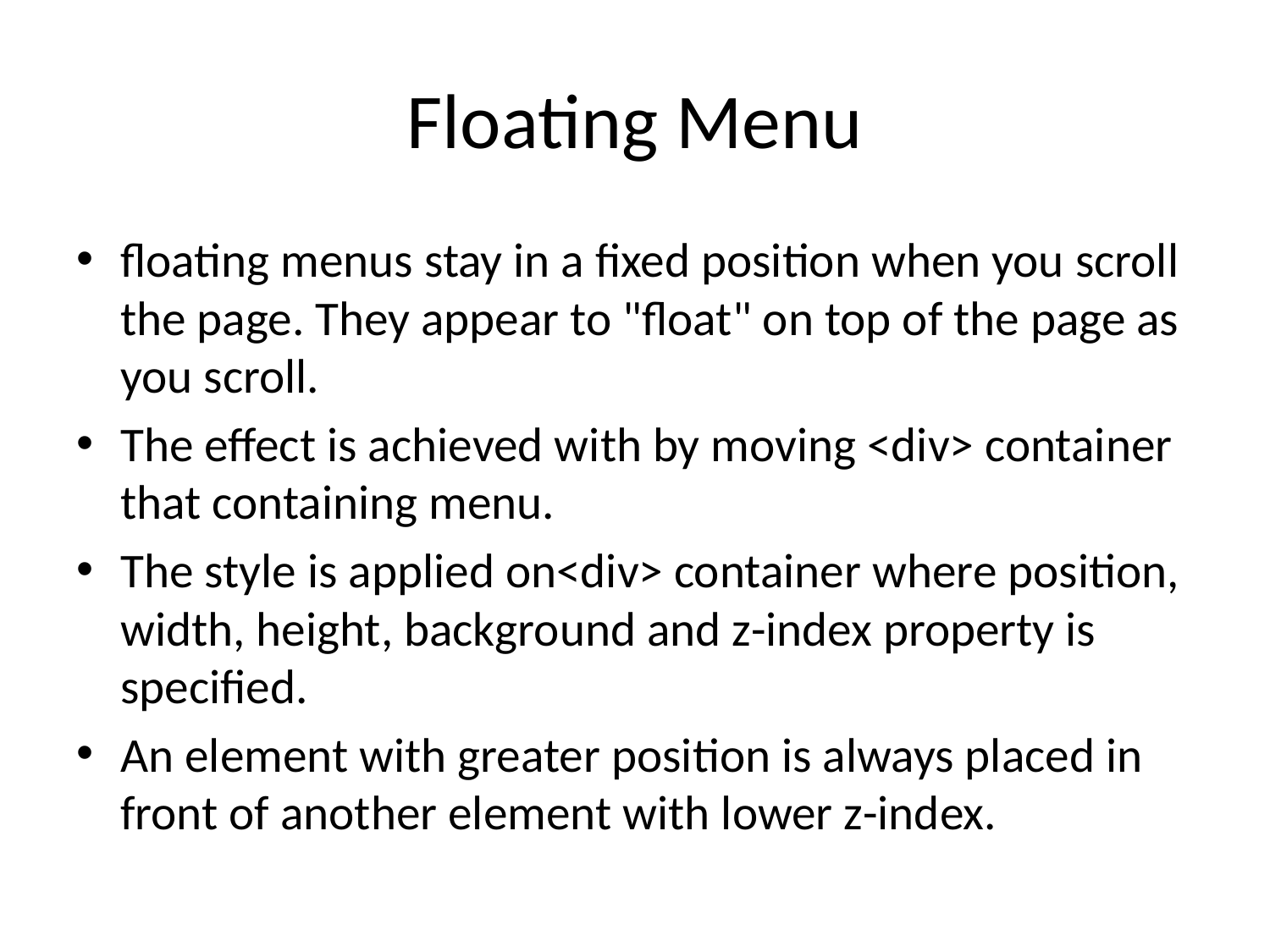

# Floating Menu
floating menus stay in a fixed position when you scroll the page. They appear to "float" on top of the page as you scroll.
The effect is achieved with by moving <div> container that containing menu.
The style is applied on<div> container where position, width, height, background and z-index property is specified.
An element with greater position is always placed in front of another element with lower z-index.